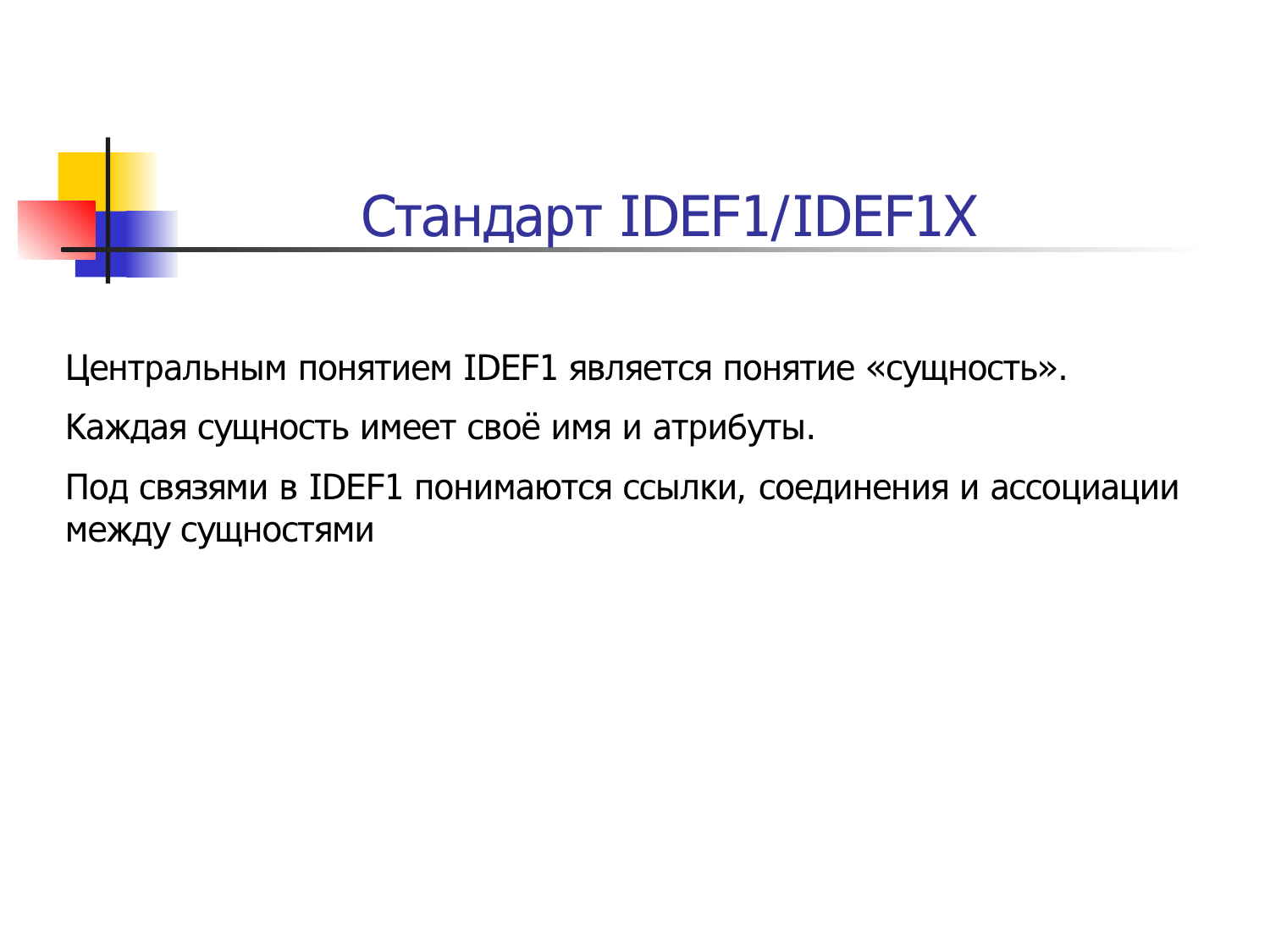

Стандарт IDEF1/IDEF1X
Центральным понятием IDEF1 является понятие «сущность».
Каждая сущность имеет своё имя и атрибуты.
Под связями в IDEF1 понимаются ссылки, соединения и ассоциации между сущностями